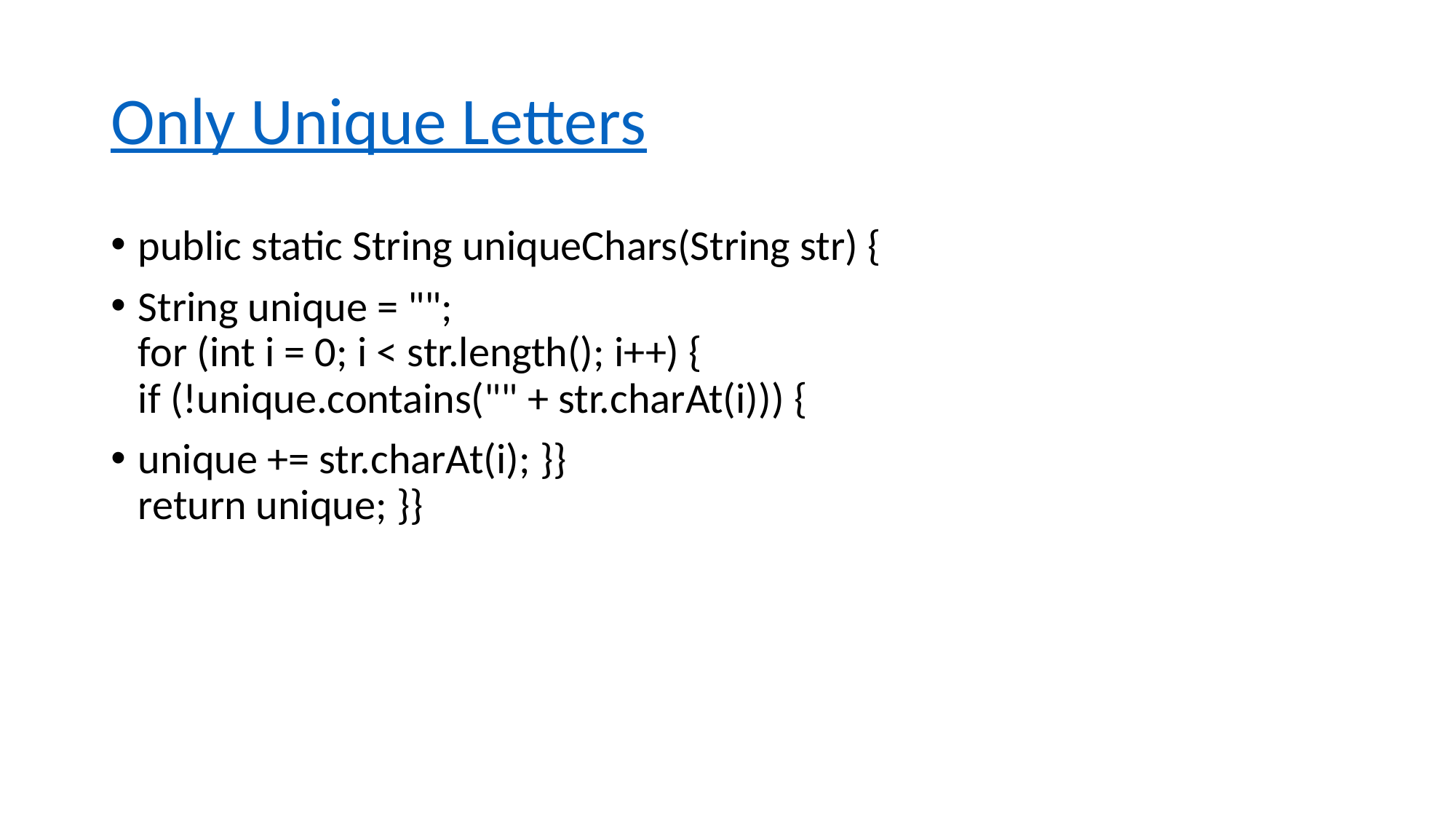

# Only Unique Letters
public static String uniqueChars(String str) {
String unique = "";
for (int i = 0; i < str.length(); i++) {
if (!unique.contains("" + str.charAt(i))) {
unique += str.charAt(i); }}
return unique; }}